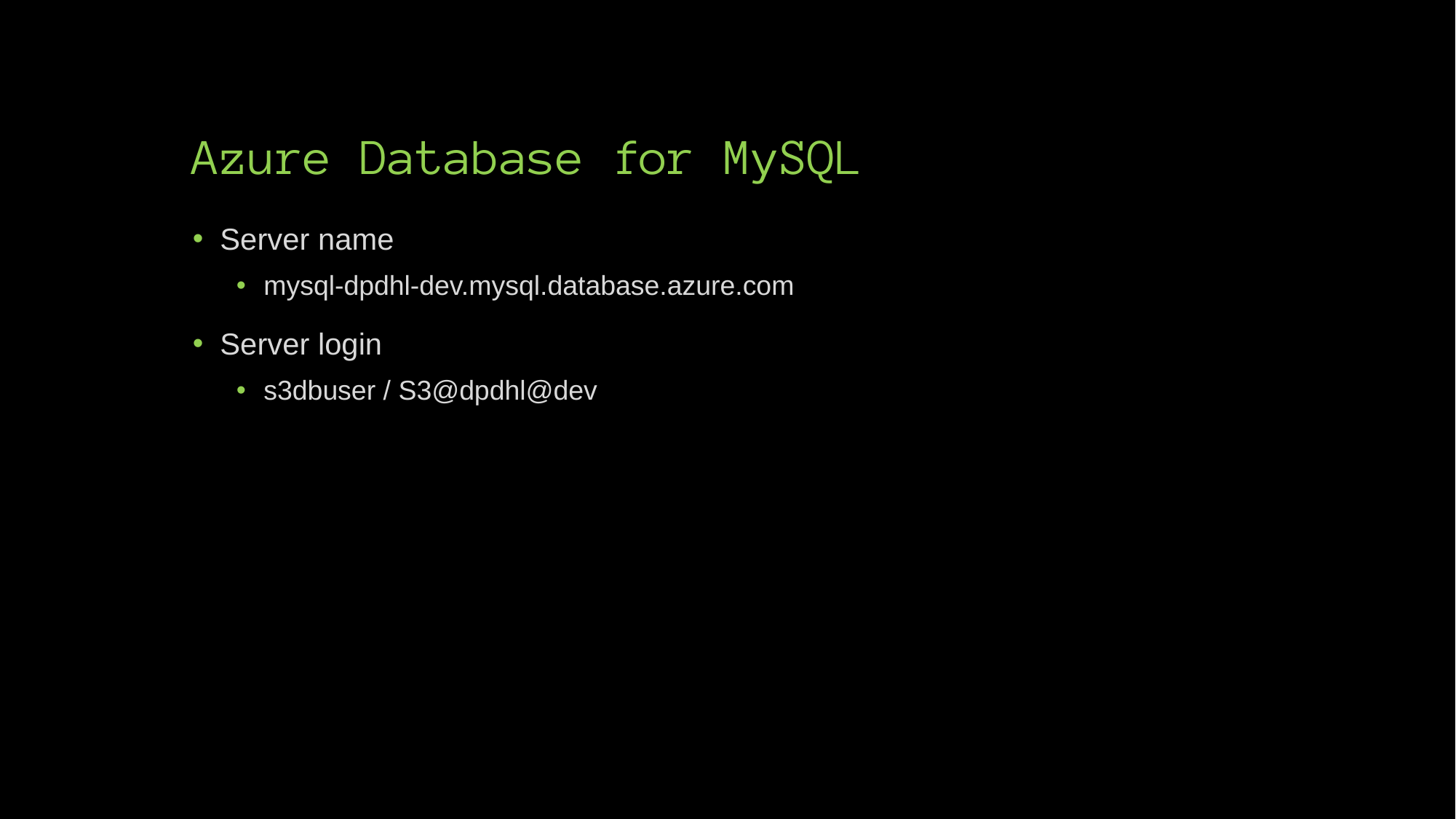

# Azure Database for MySQL
Server name
mysql-dpdhl-dev.mysql.database.azure.com
Server login
s3dbuser / S3@dpdhl@dev